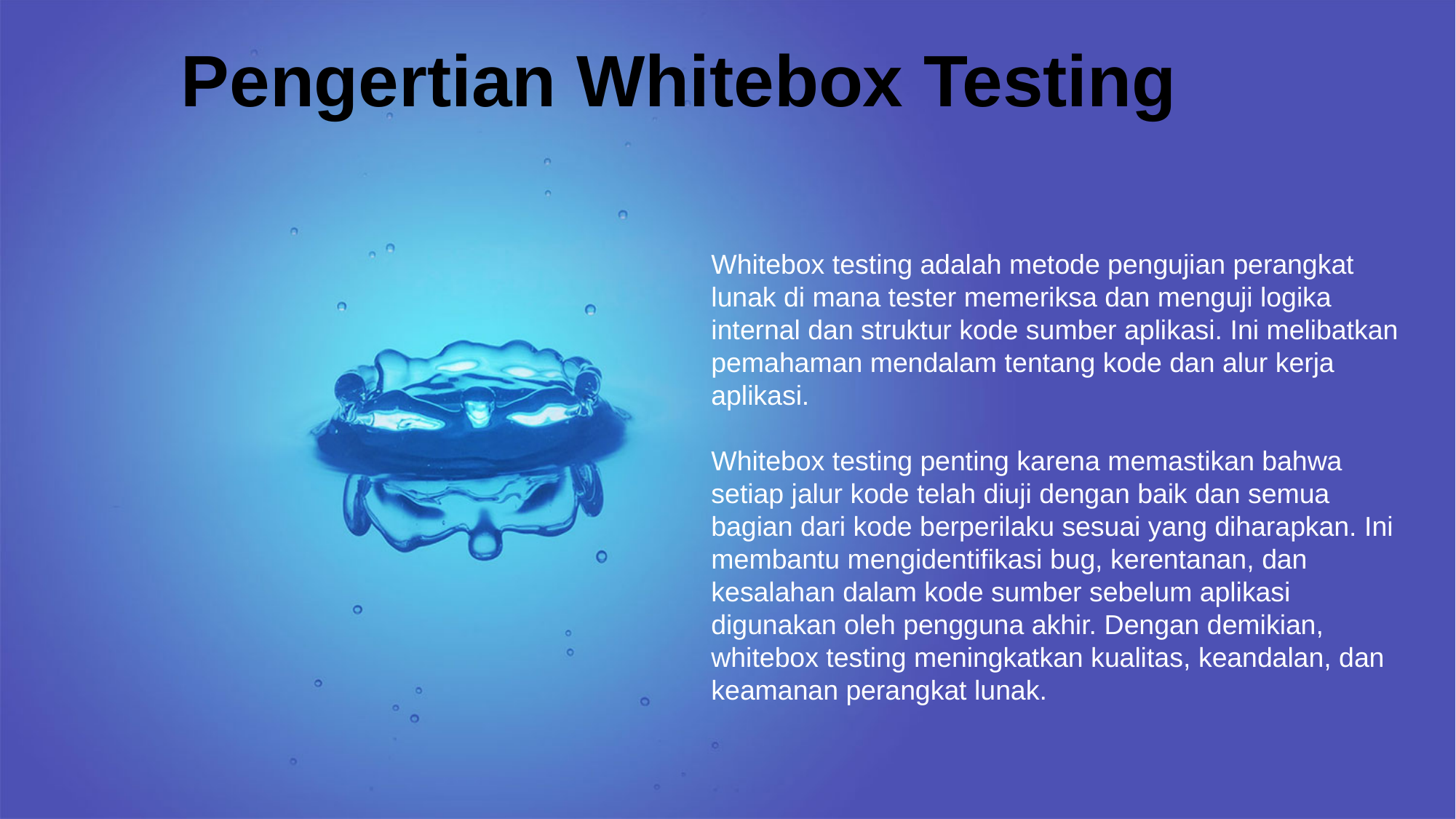

Pengertian Whitebox Testing
Whitebox testing adalah metode pengujian perangkat lunak di mana tester memeriksa dan menguji logika internal dan struktur kode sumber aplikasi. Ini melibatkan pemahaman mendalam tentang kode dan alur kerja aplikasi.

Whitebox testing penting karena memastikan bahwa setiap jalur kode telah diuji dengan baik dan semua bagian dari kode berperilaku sesuai yang diharapkan. Ini membantu mengidentifikasi bug, kerentanan, dan kesalahan dalam kode sumber sebelum aplikasi digunakan oleh pengguna akhir. Dengan demikian, whitebox testing meningkatkan kualitas, keandalan, dan keamanan perangkat lunak.